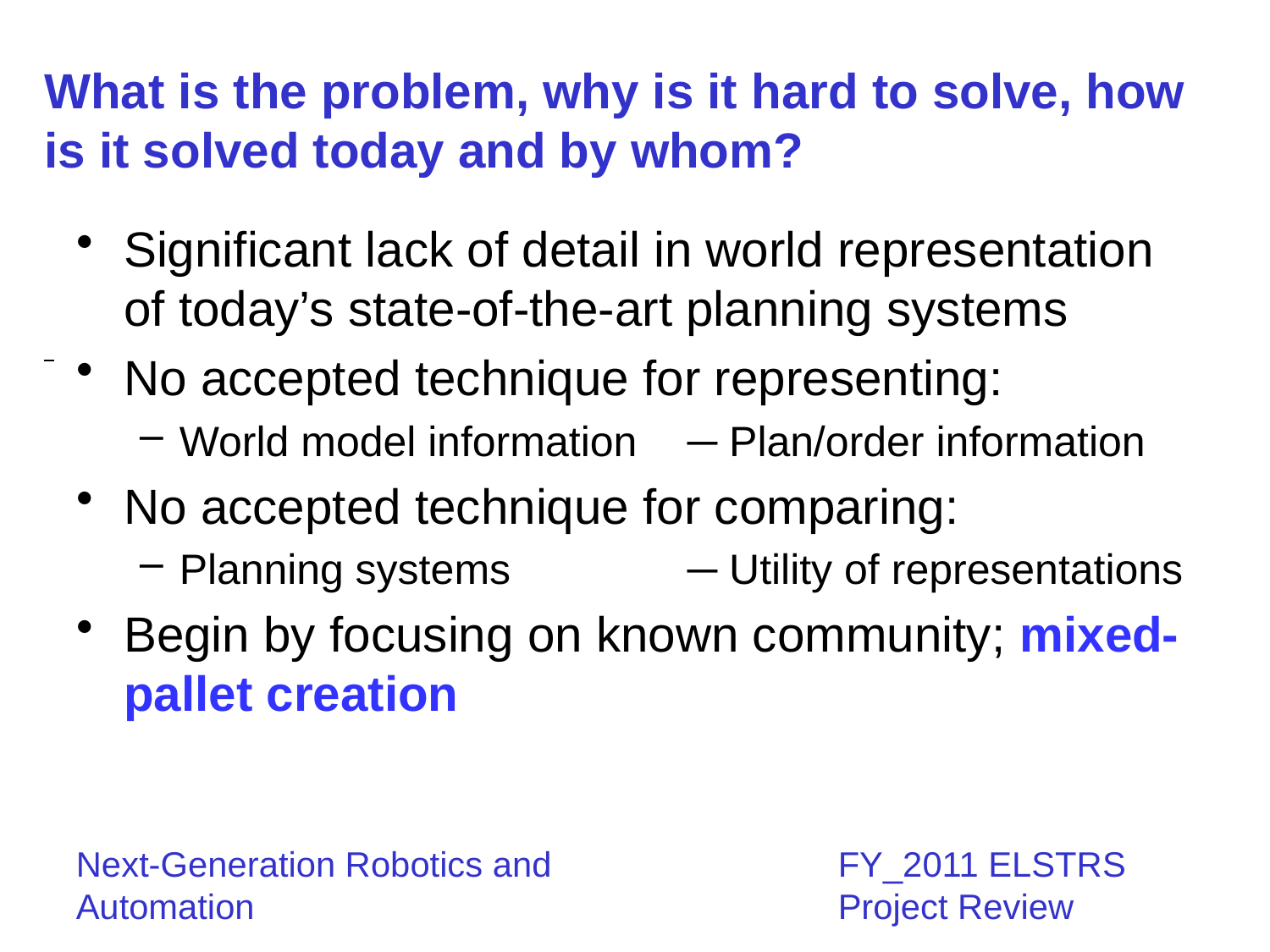

#
What is the problem, why is it hard to solve, how is it solved today and by whom?

Significant lack of detail in world representation
of today’s state-of-the-art planning systems
No accepted technique for representing:
World model information	─ Plan/order information
No accepted technique for comparing:
Planning systems		─ Utility of representations
Begin by focusing on known community; mixed-pallet creation